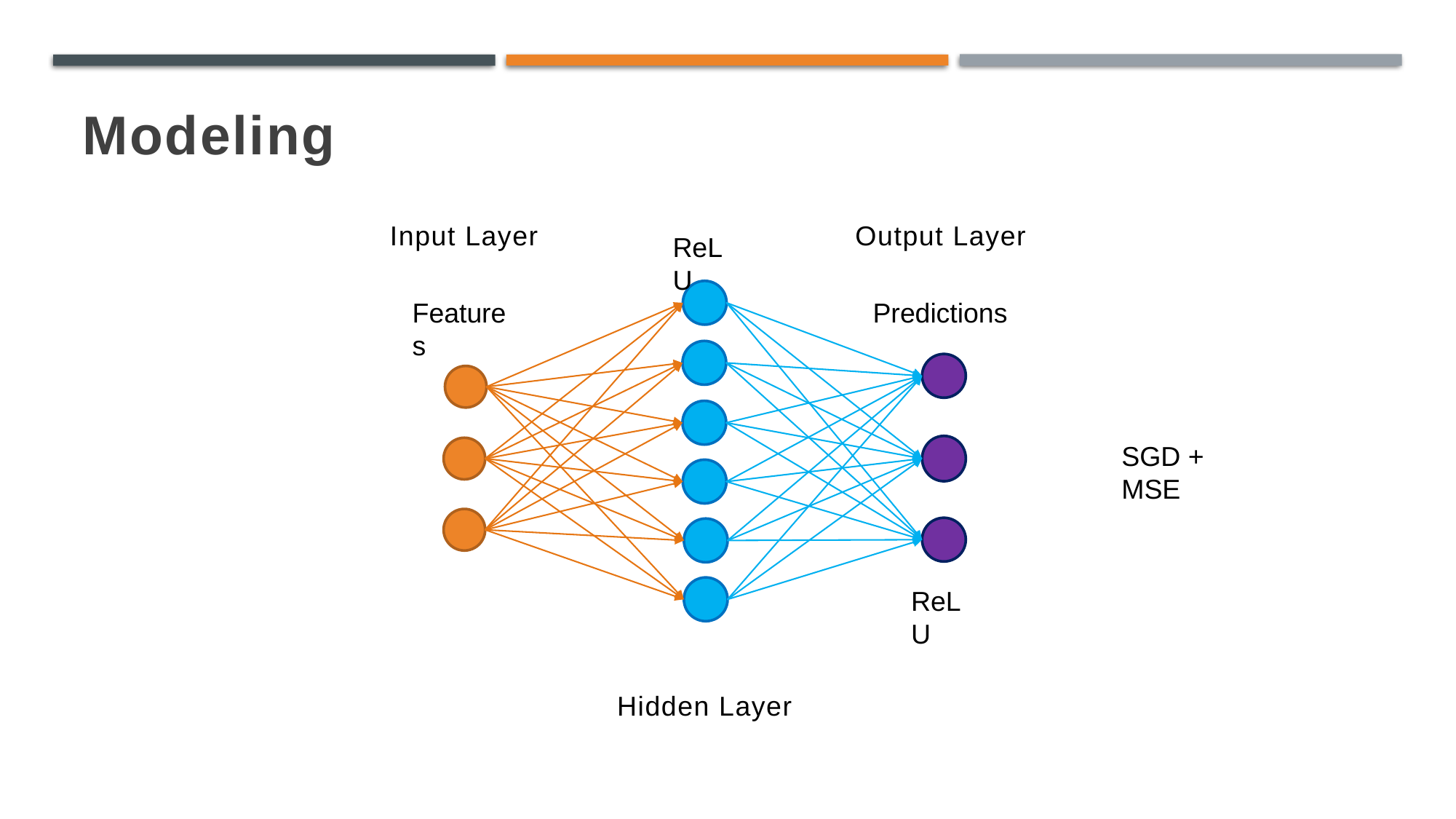

# Modeling
Input Layer
Output Layer
ReLU

Features
Predictions

SGD + MSE

ReLU
Hidden Layer